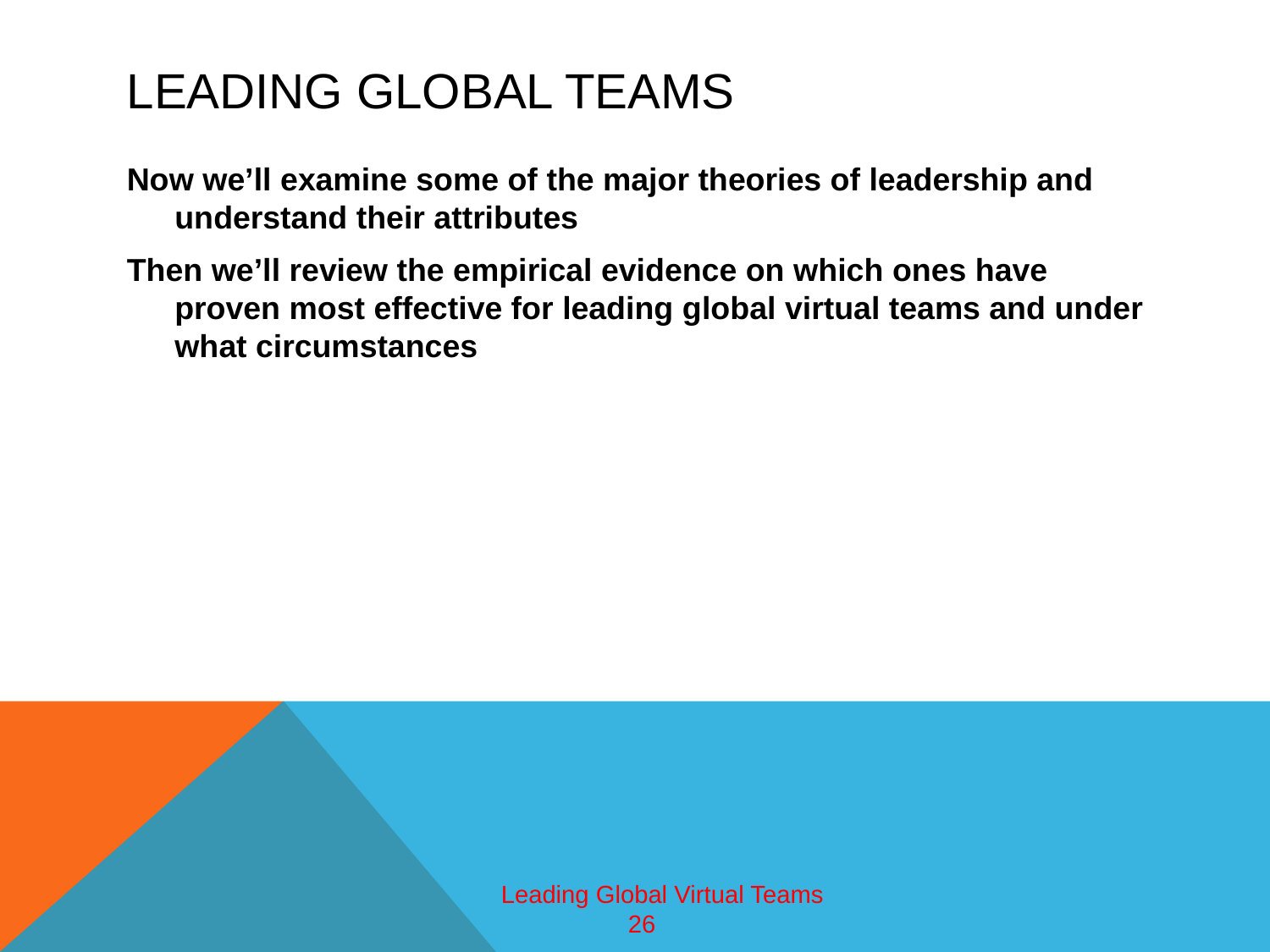

# Leading global teams
Now we’ll examine some of the major theories of leadership and understand their attributes
Then we’ll review the empirical evidence on which ones have proven most effective for leading global virtual teams and under what circumstances